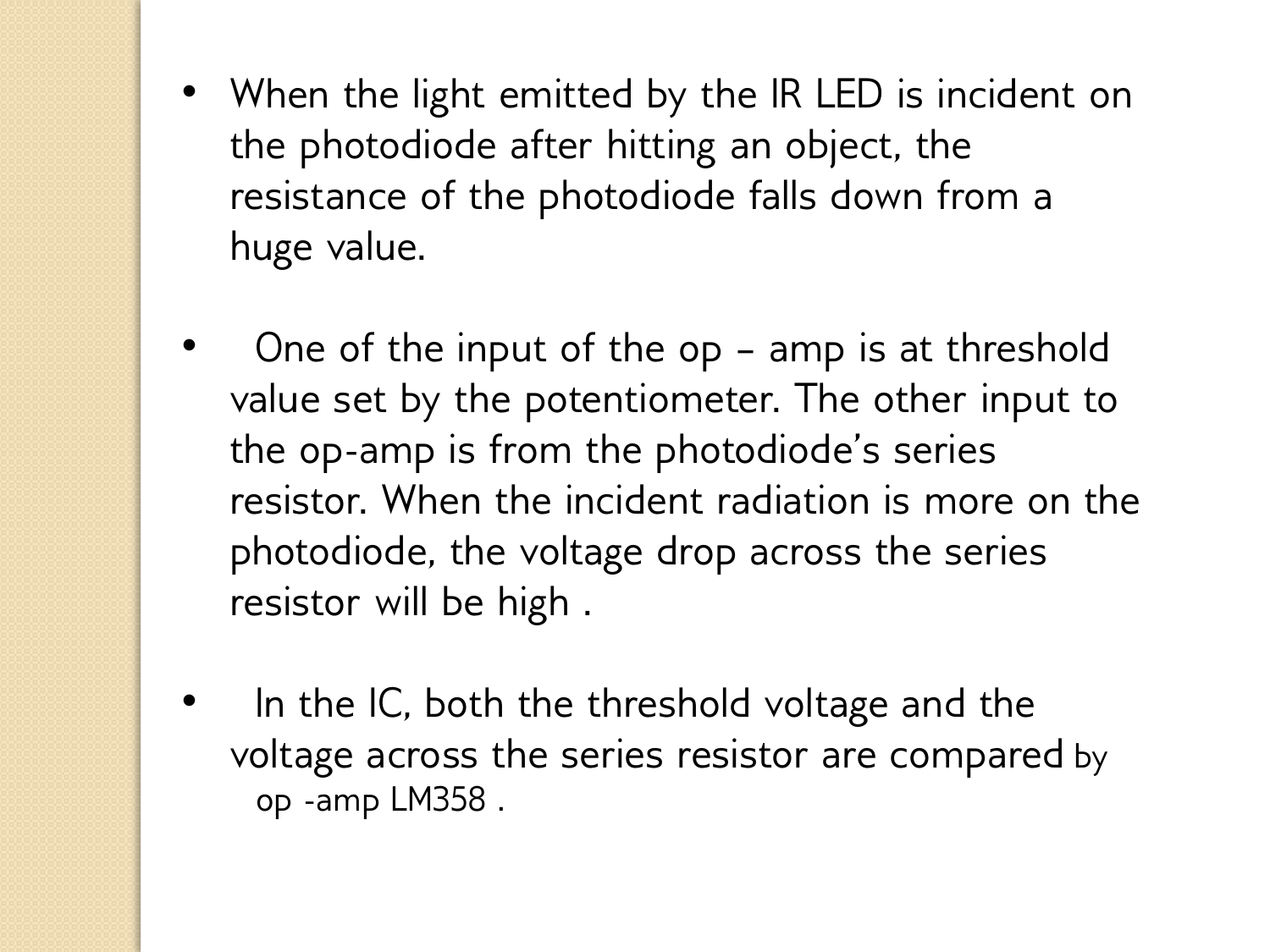

When the light emitted by the IR LED is incident on the photodiode after hitting an object, the resistance of the photodiode falls down from a huge value.

  One of the input of the op – amp is at threshold value set by the potentiometer. The other input to the op-amp is from the photodiode’s series resistor. When the incident radiation is more on the photodiode, the voltage drop across the series resistor will be high .

  In the IC, both the threshold voltage and the    voltage across the series resistor are compared by
       op -amp LM358 .